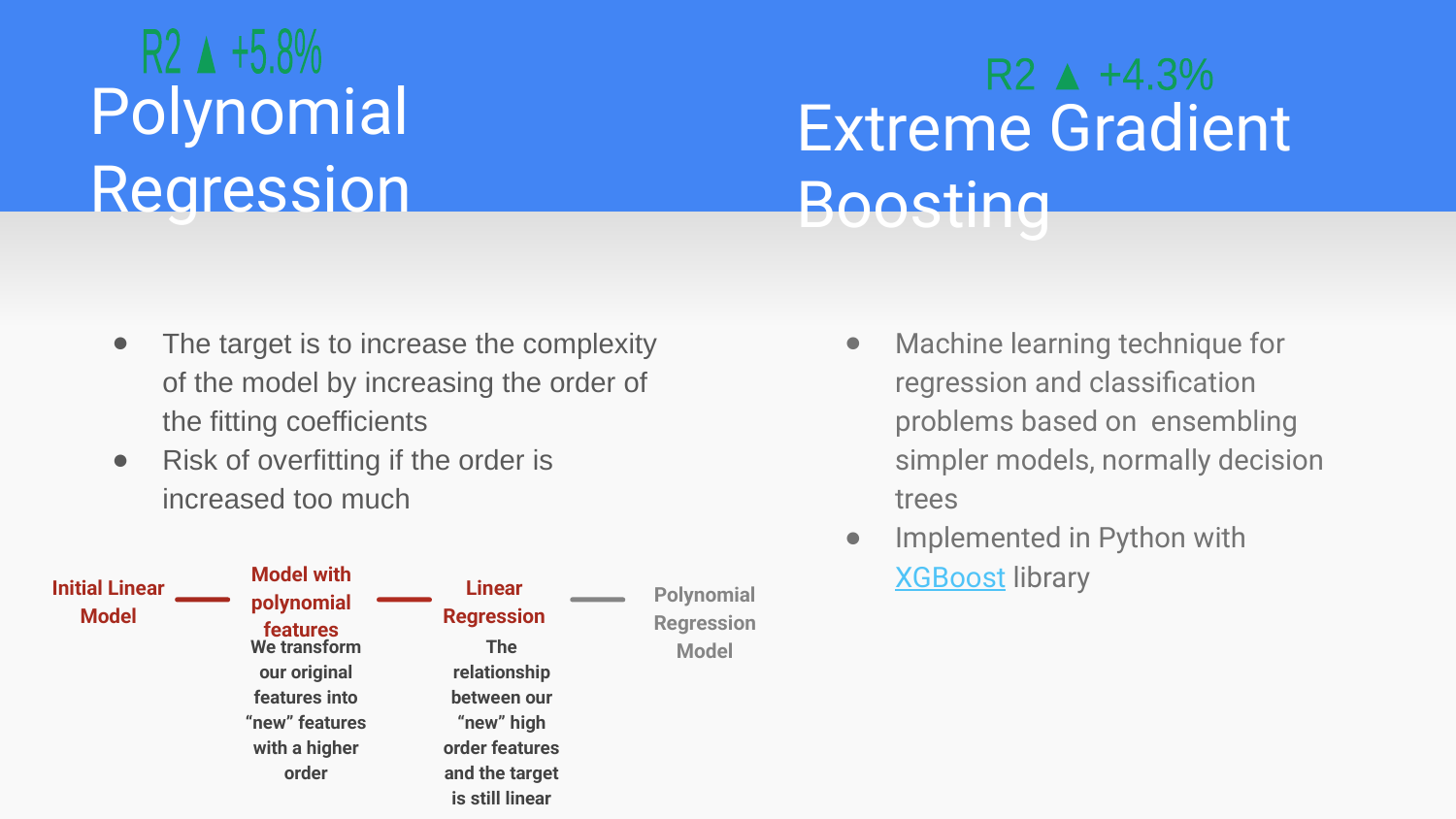

R2 ▲ +5.8%
# Polynomial Regression
R2 ▲ +4.3%
Extreme Gradient Boosting
The target is to increase the complexity of the model by increasing the order of the fitting coefficients
Risk of overfitting if the order is increased too much
Machine learning technique for regression and classification problems based on  ensembling simpler models, normally decision trees
Implemented in Python with XGBoost library

Polynomial Regression Model
Initial Linear Model
Model with polynomial features
We transform our original features into “new” features with a higher order
Linear Regression
The relationship between our “new” high order features and the target is still linear